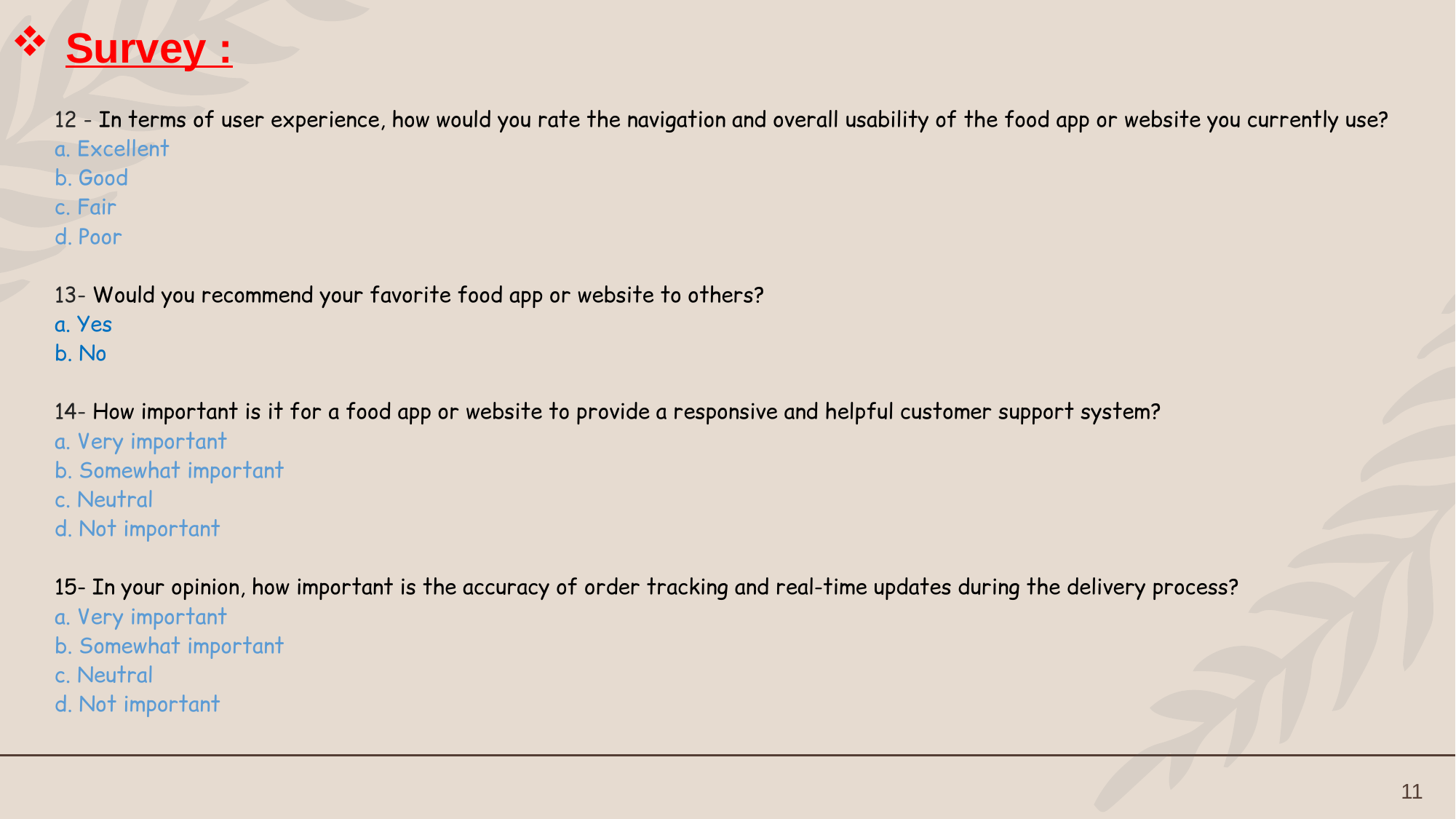

# Survey :
12 - In terms of user experience, how would you rate the navigation and overall usability of the food app or website you currently use?
a. Excellent
b. Good
c. Fair
d. Poor

13- Would you recommend your favorite food app or website to others?
a. Yes
b. No

14- How important is it for a food app or website to provide a responsive and helpful customer support system?
a. Very important
b. Somewhat important
c. Neutral
d. Not important

15- In your opinion, how important is the accuracy of order tracking and real-time updates during the delivery process?
a. Very important
b. Somewhat important
c. Neutral
d. Not important
11